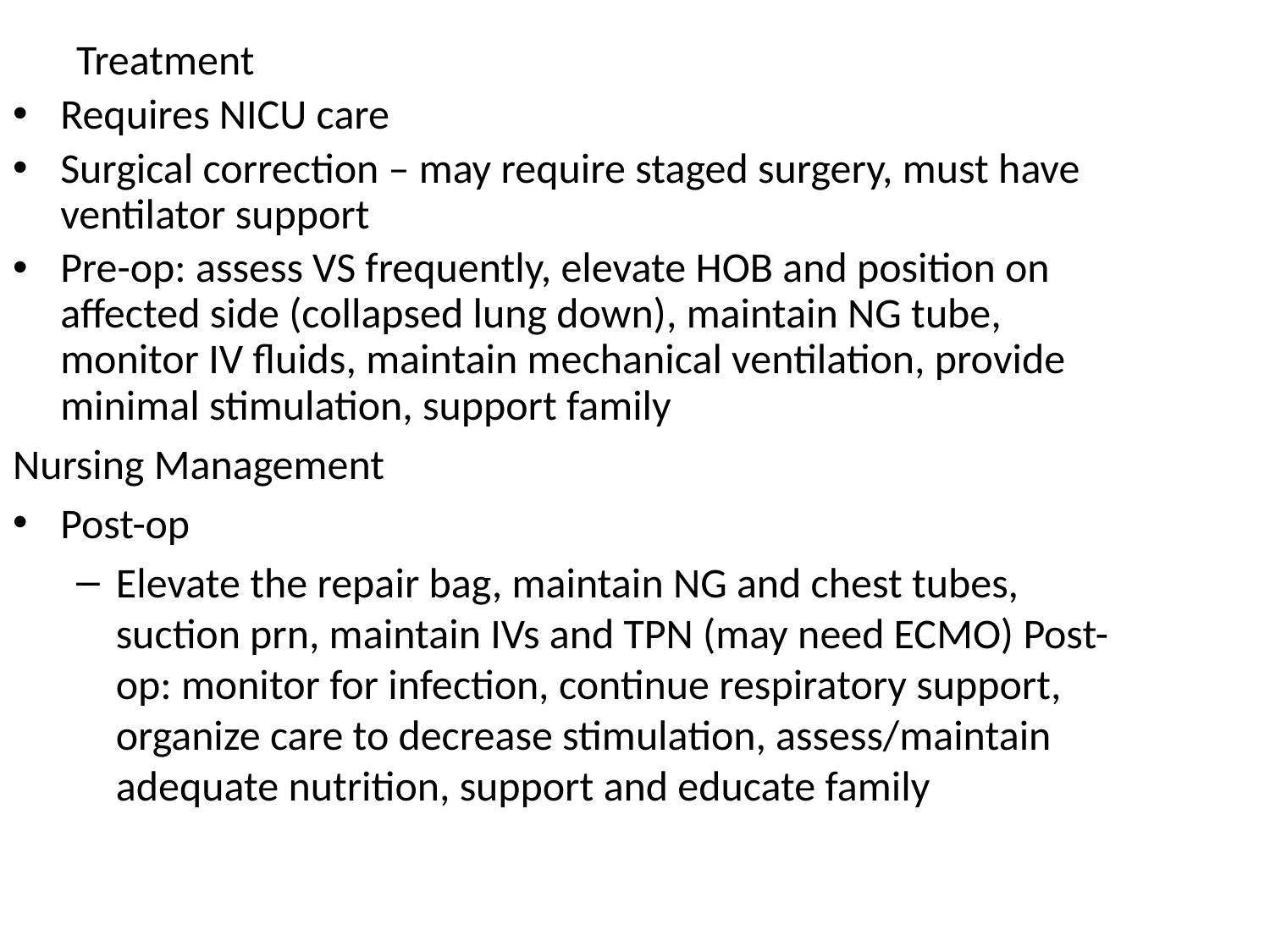

Treatment
Requires NICU care
Surgical correction – may require staged surgery, must have ventilator support
Pre-op: assess VS frequently, elevate HOB and position on affected side (collapsed lung down), maintain NG tube, monitor IV fluids, maintain mechanical ventilation, provide minimal stimulation, support family
Nursing Management
Post-op
Elevate the repair bag, maintain NG and chest tubes, suction prn, maintain IVs and TPN (may need ECMO) Post-op: monitor for infection, continue respiratory support, organize care to decrease stimulation, assess/maintain adequate nutrition, support and educate family